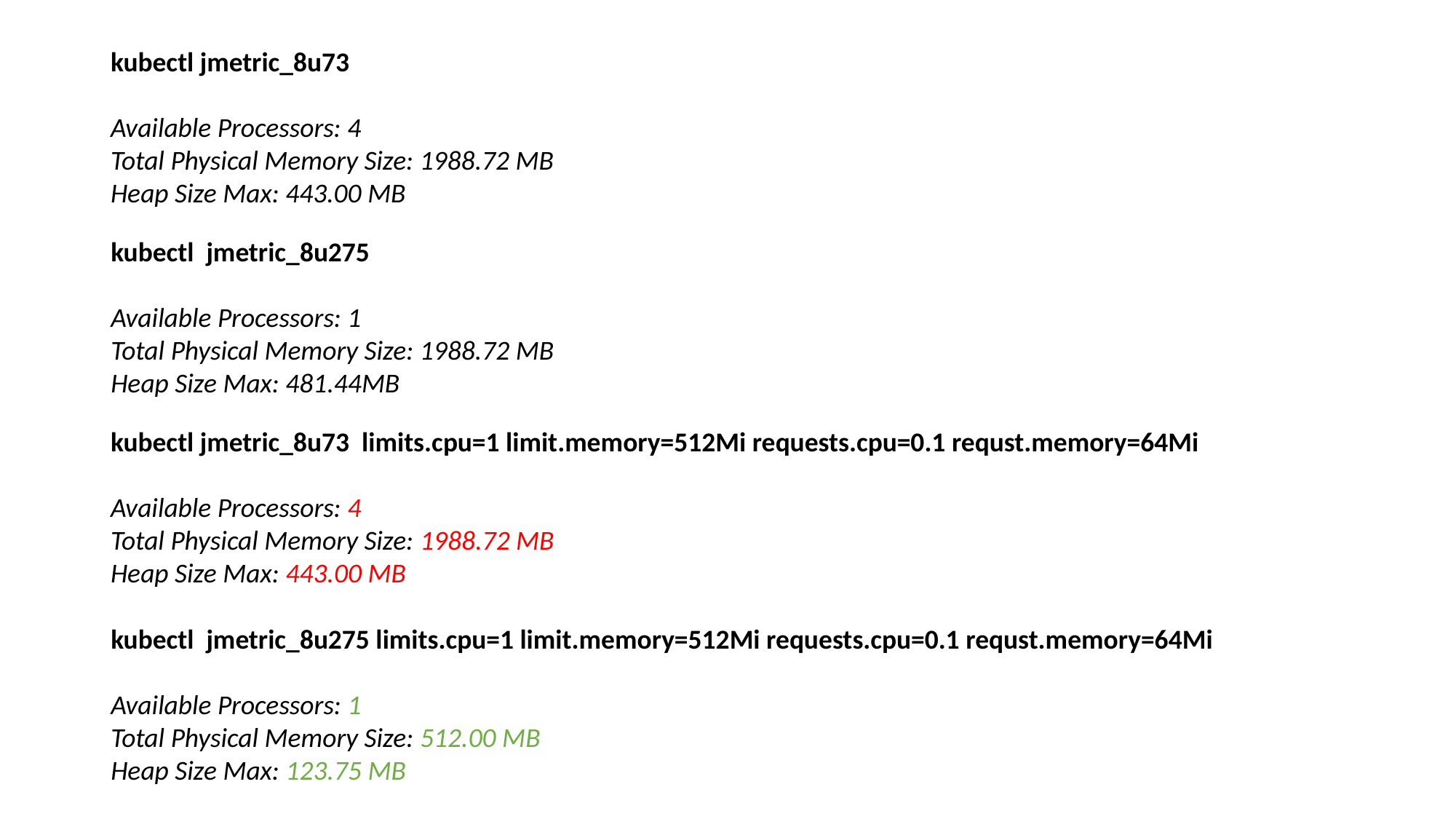

kubectl jmetric_8u73

Available Processors: 4
Total Physical Memory Size: 1988.72 MB
Heap Size Max: 443.00 MB
kubectl  jmetric_8u275

Available Processors: 1
Total Physical Memory Size: 1988.72 MB
Heap Size Max: 481.44MB
kubectl jmetric_8u73  limits.cpu=1 limit.memory=512Mi requests.cpu=0.1 requst.memory=64Mi

Available Processors: 4
Total Physical Memory Size: 1988.72 MB
Heap Size Max: 443.00 MB
kubectl  jmetric_8u275 limits.cpu=1 limit.memory=512Mi requests.cpu=0.1 requst.memory=64Mi

Available Processors: 1
Total Physical Memory Size: 512.00 MB
Heap Size Max: 123.75 MB